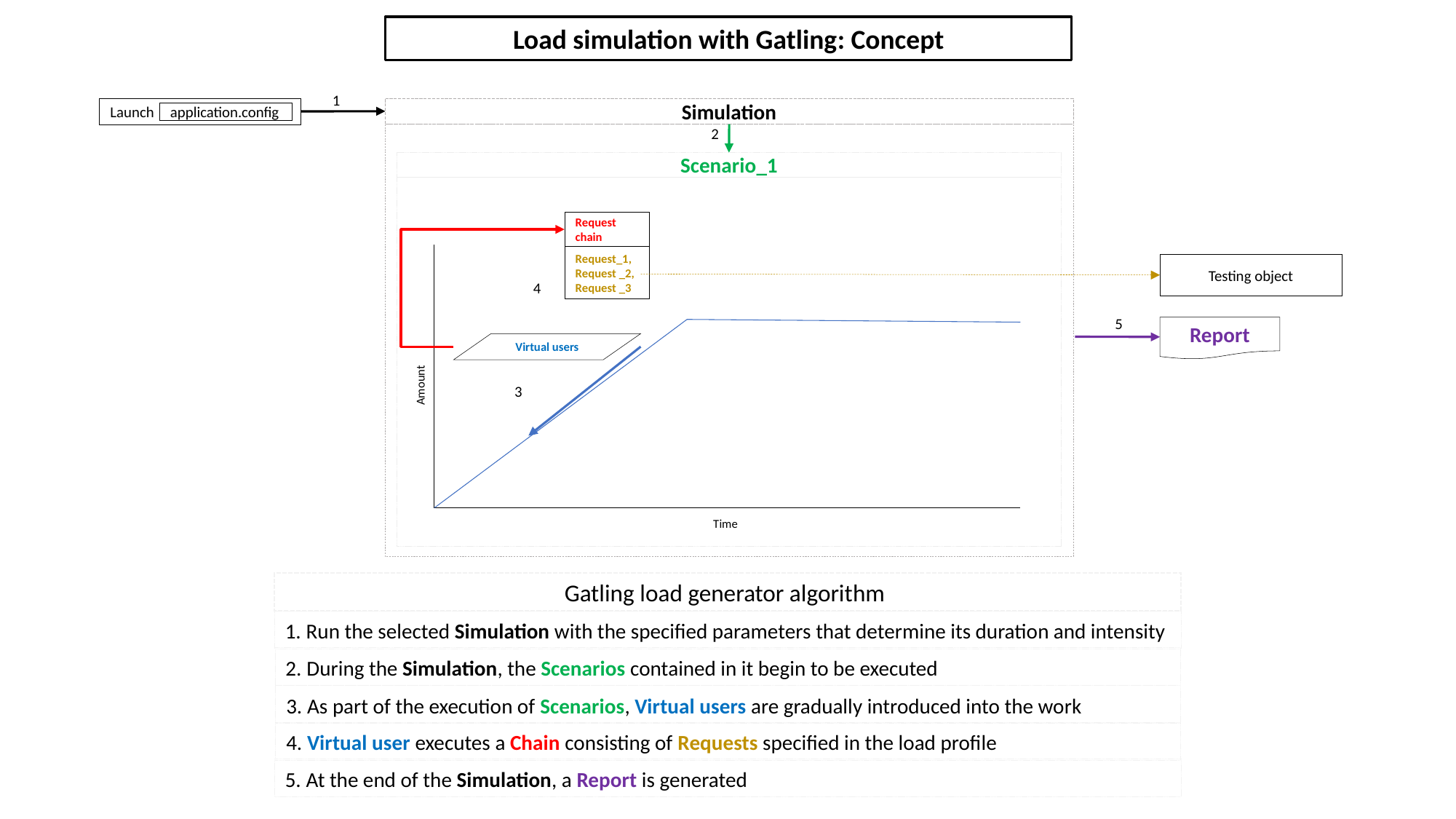

Load simulation with Gatling: Concept
1
Simulation
Launch
application.config
2

Scenario_1

Request chain
Request_1,
Request _2,
Request _3
Testing object
4
5
Report
Virtual users
Amount
3
Time
Gatling load generator algorithm
1. Run the selected Simulation with the specified parameters that determine its duration and intensity
2. During the Simulation, the Scenarios contained in it begin to be executed
3. As part of the execution of Scenarios, Virtual users are gradually introduced into the work
4. Virtual user executes a Chain consisting of Requests specified in the load profile
5. At the end of the Simulation, a Report is generated